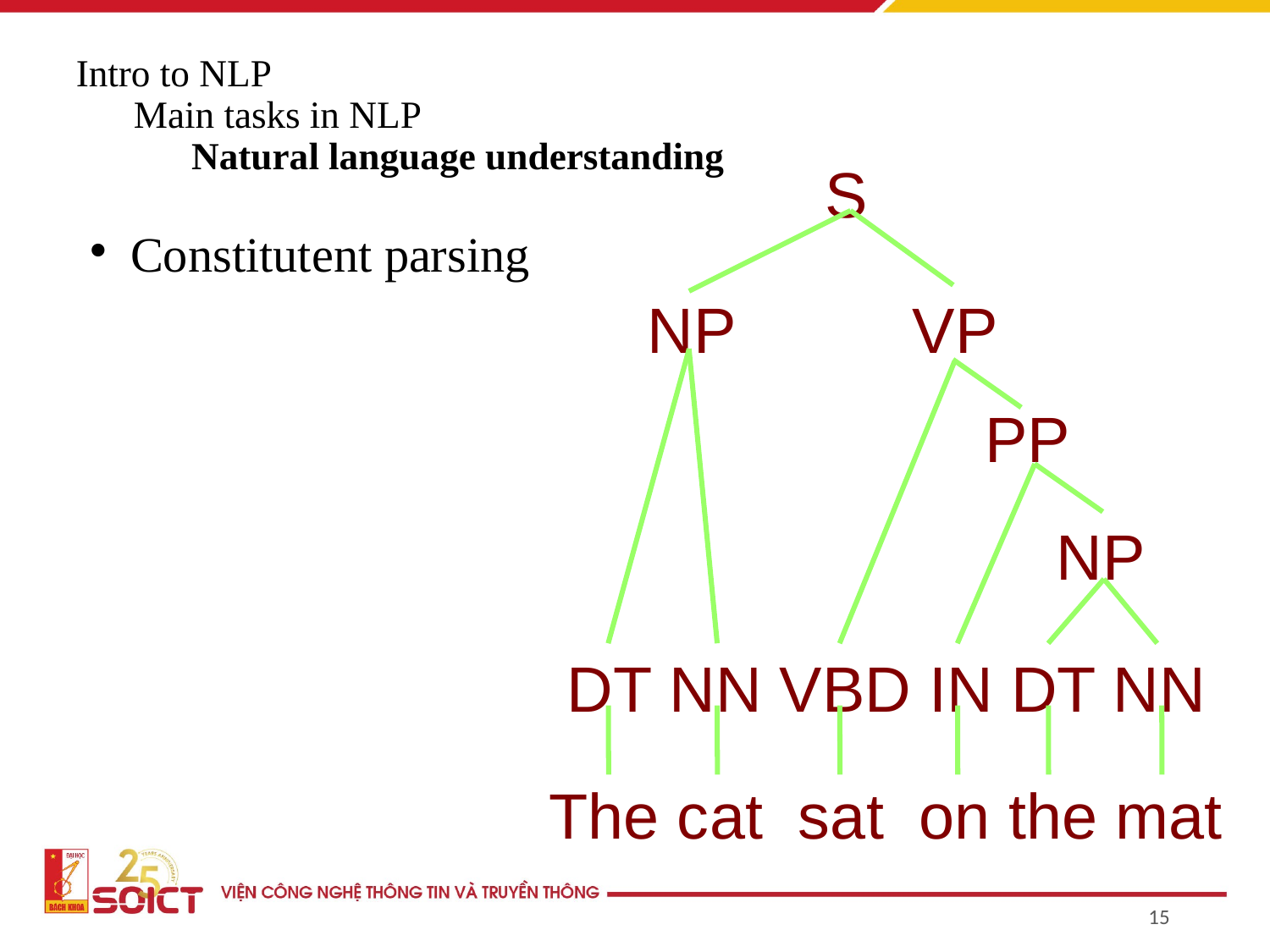

# Intro to NLP Main tasks in NLP Natural language understanding
               S

Constitutent parsing
     NP          VP

                        PP

                            NP

 DT NN VBD IN DT NN

The cat  sat  on the mat
15